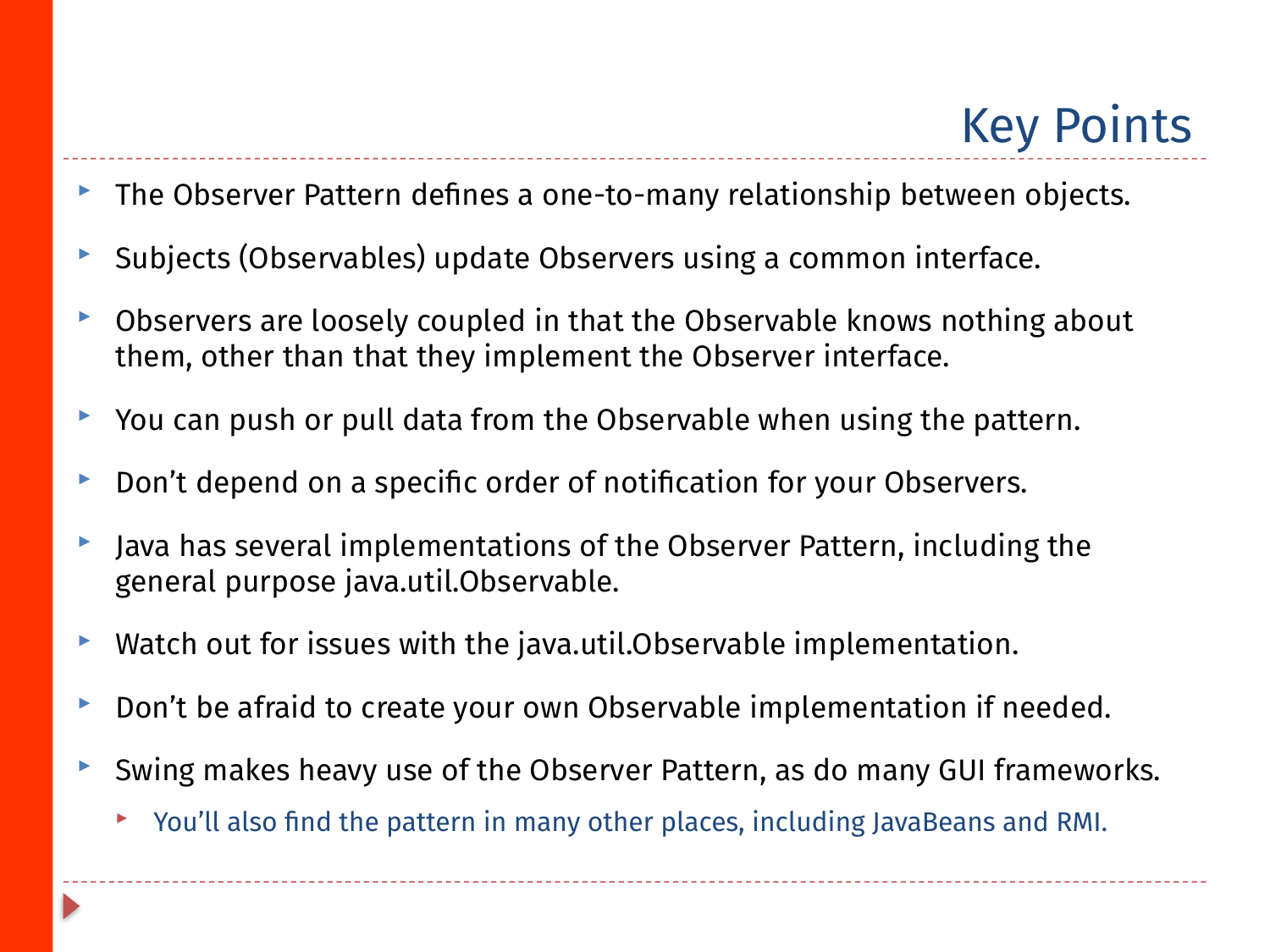

# Key Points
The Observer Pattern defines a one-to-many relationship between objects.
Subjects (Observables) update Observers using a common interface.
Observers are loosely coupled in that the Observable knows nothing about them, other than that they implement the Observer interface.
You can push or pull data from the Observable when using the pattern.
Don’t depend on a specific order of notification for your Observers.
Java has several implementations of the Observer Pattern, including the general purpose java.util.Observable.
Watch out for issues with the java.util.Observable implementation.
Don’t be afraid to create your own Observable implementation if needed.
Swing makes heavy use of the Observer Pattern, as do many GUI frameworks.
You’ll also find the pattern in many other places, including JavaBeans and RMI.